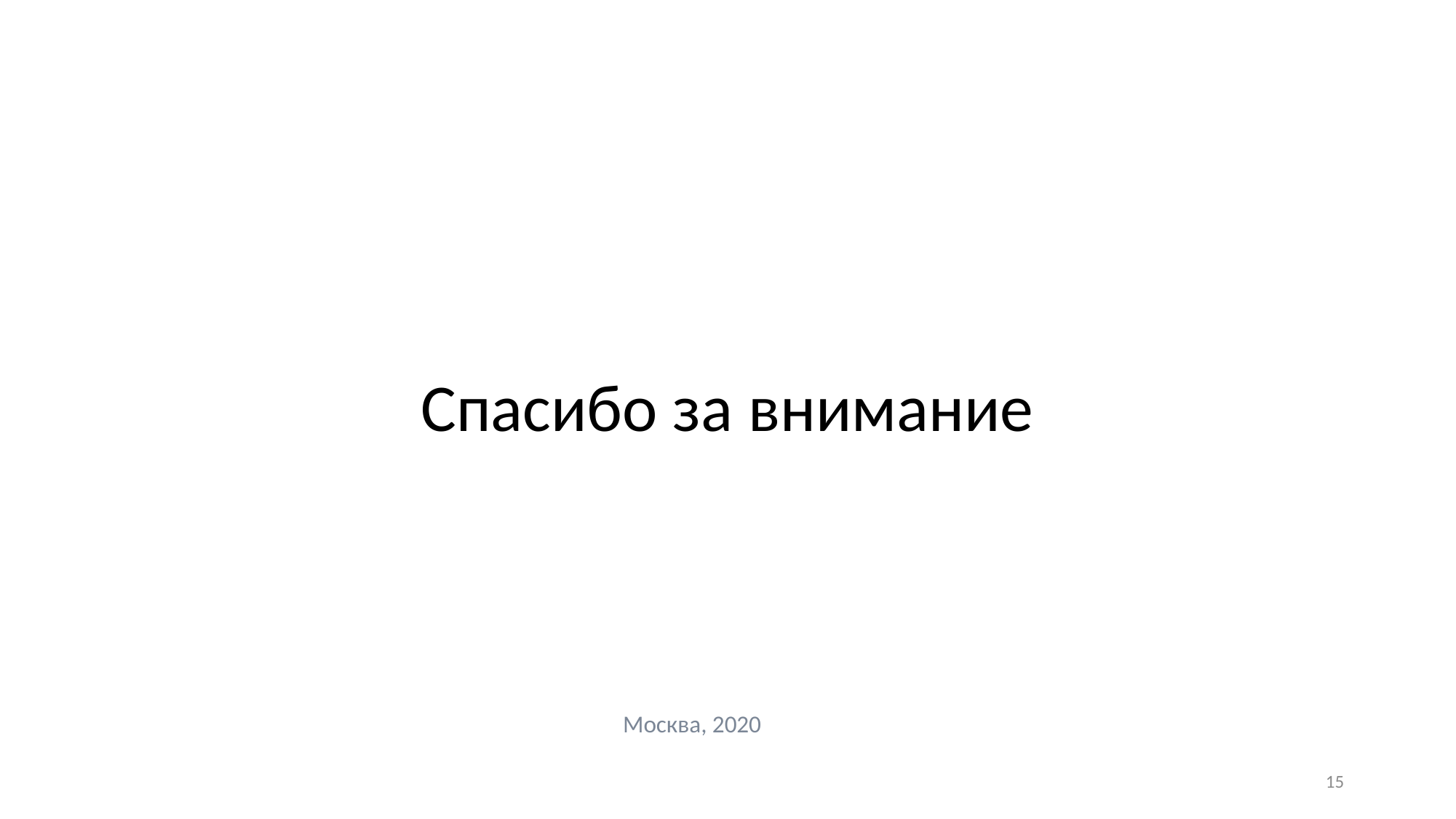

# Спасибо за внимание
Москва, 2020
15